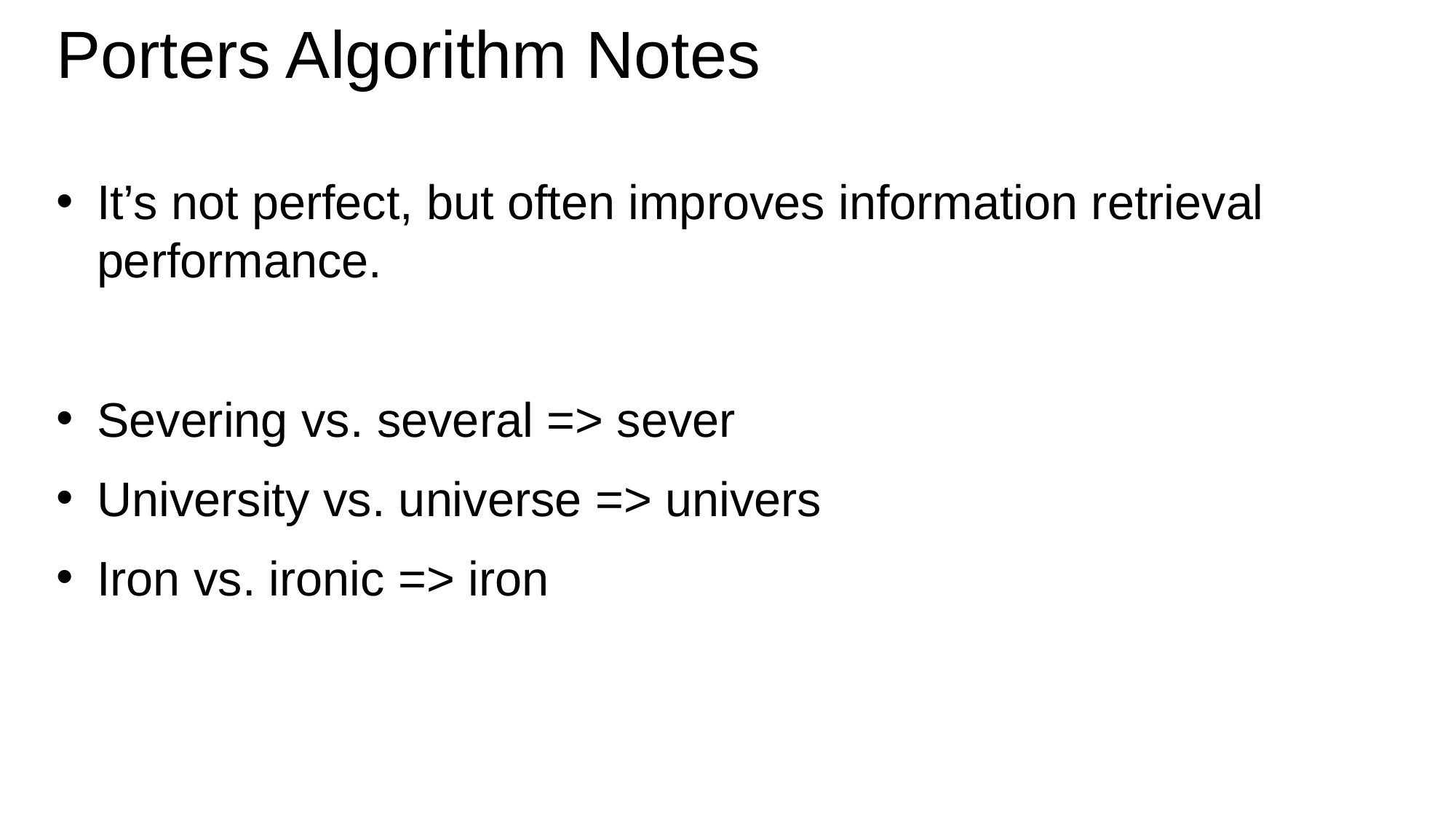

# Porters Algorithm Notes
It’s not perfect, but often improves information retrieval performance.

Severing vs. several => sever
University vs. universe => univers
Iron vs. ironic => iron